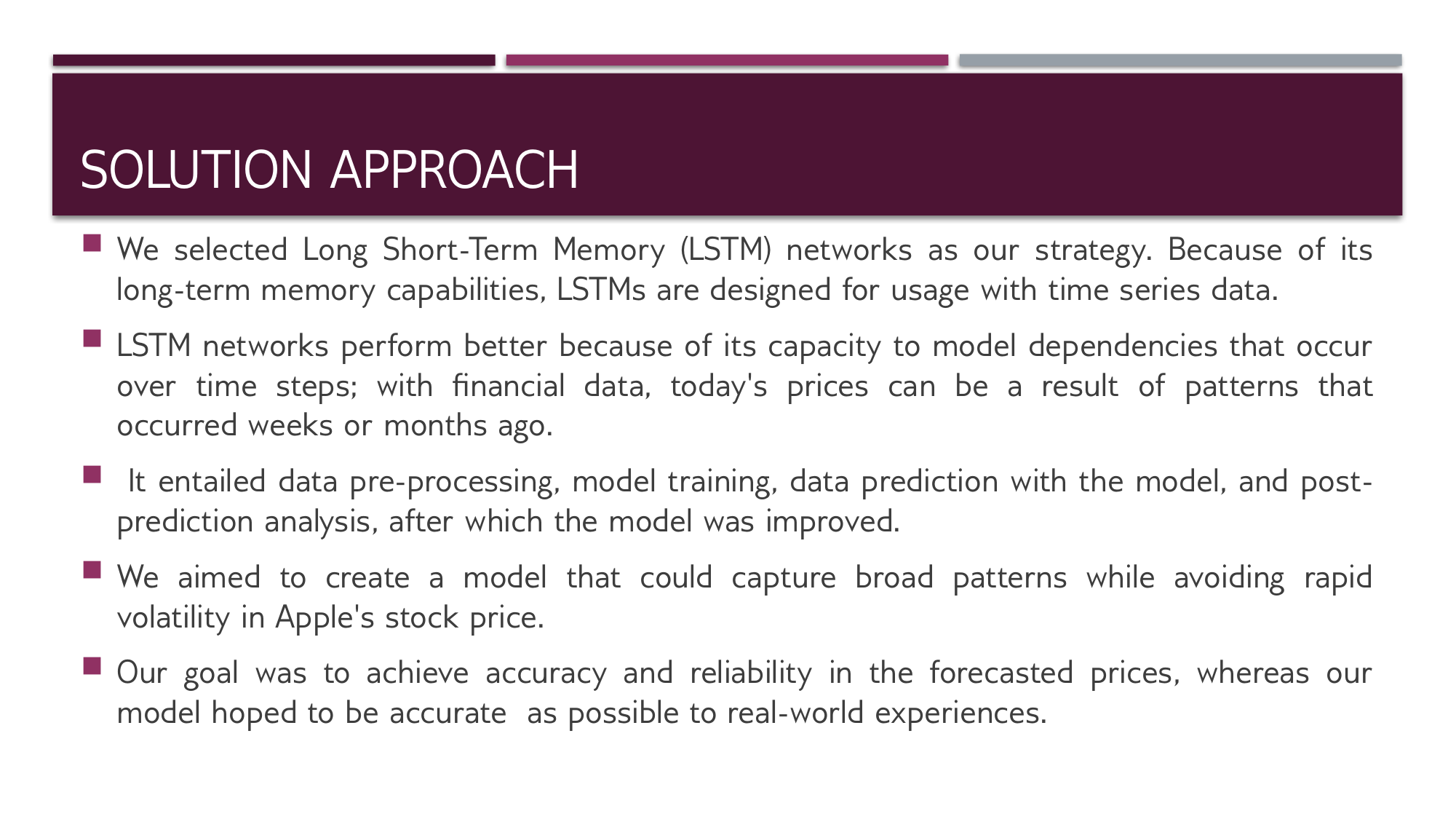

# Solution Approach
We selected Long Short-Term Memory (LSTM) networks as our strategy. Because of its long-term memory capabilities, LSTMs are designed for usage with time series data.
LSTM networks perform better because of its capacity to model dependencies that occur over time steps; with financial data, today's prices can be a result of patterns that occurred weeks or months ago.
 It entailed data pre-processing, model training, data prediction with the model, and post-prediction analysis, after which the model was improved.
We aimed to create a model that could capture broad patterns while avoiding rapid volatility in Apple's stock price.
Our goal was to achieve accuracy and reliability in the forecasted prices, whereas our model hoped to be accurate  as possible to real-world experiences.